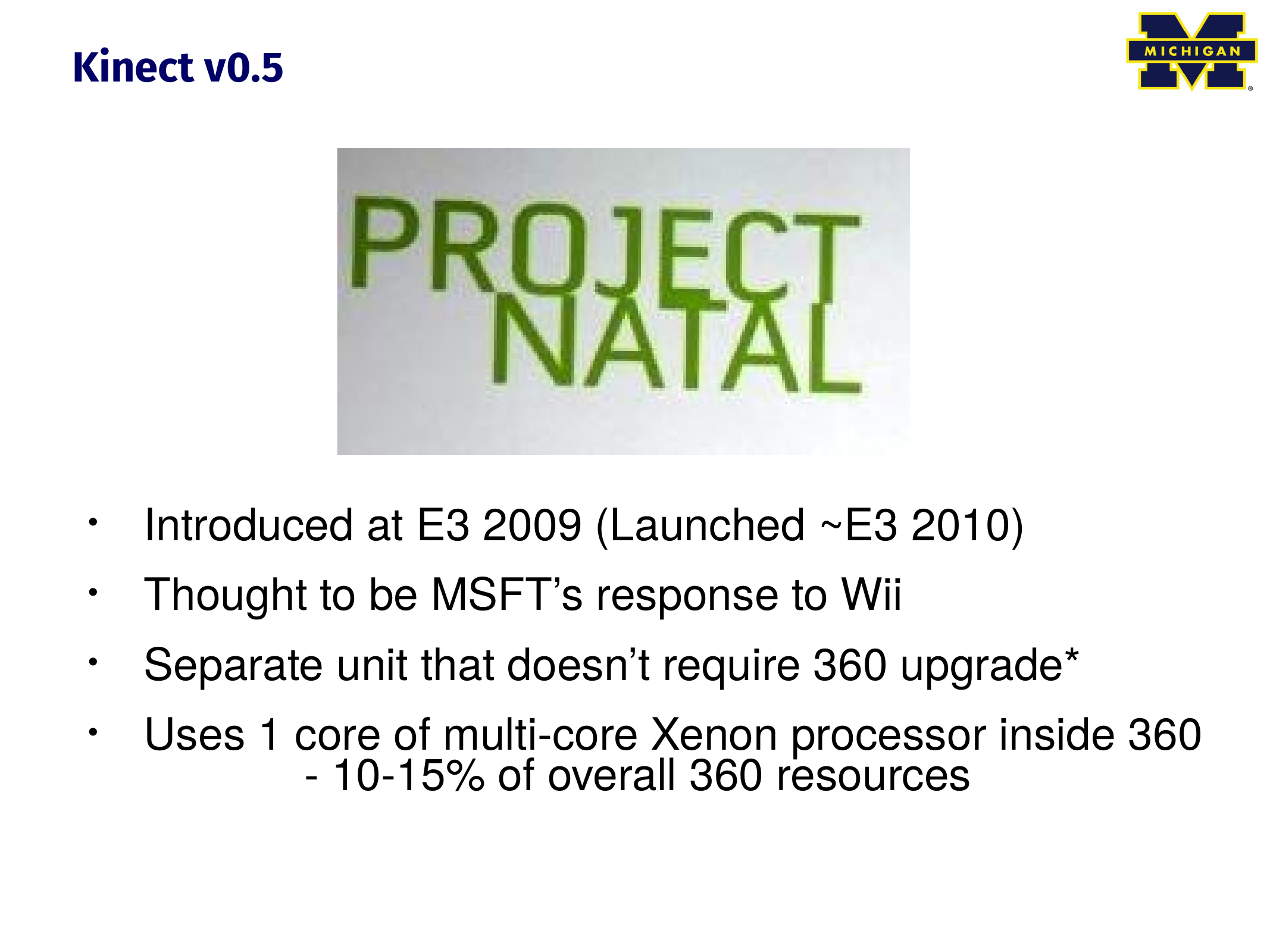

# Kinect v0.5

Introduced at E3 2009 (Launched ~E3 2010)
Thought to be MSFT’s response to Wii
Separate unit that doesn’t require 360 upgrade*
Uses 1 core of multi-core Xenon processor inside 360
             - 10-15% of overall 360 resources